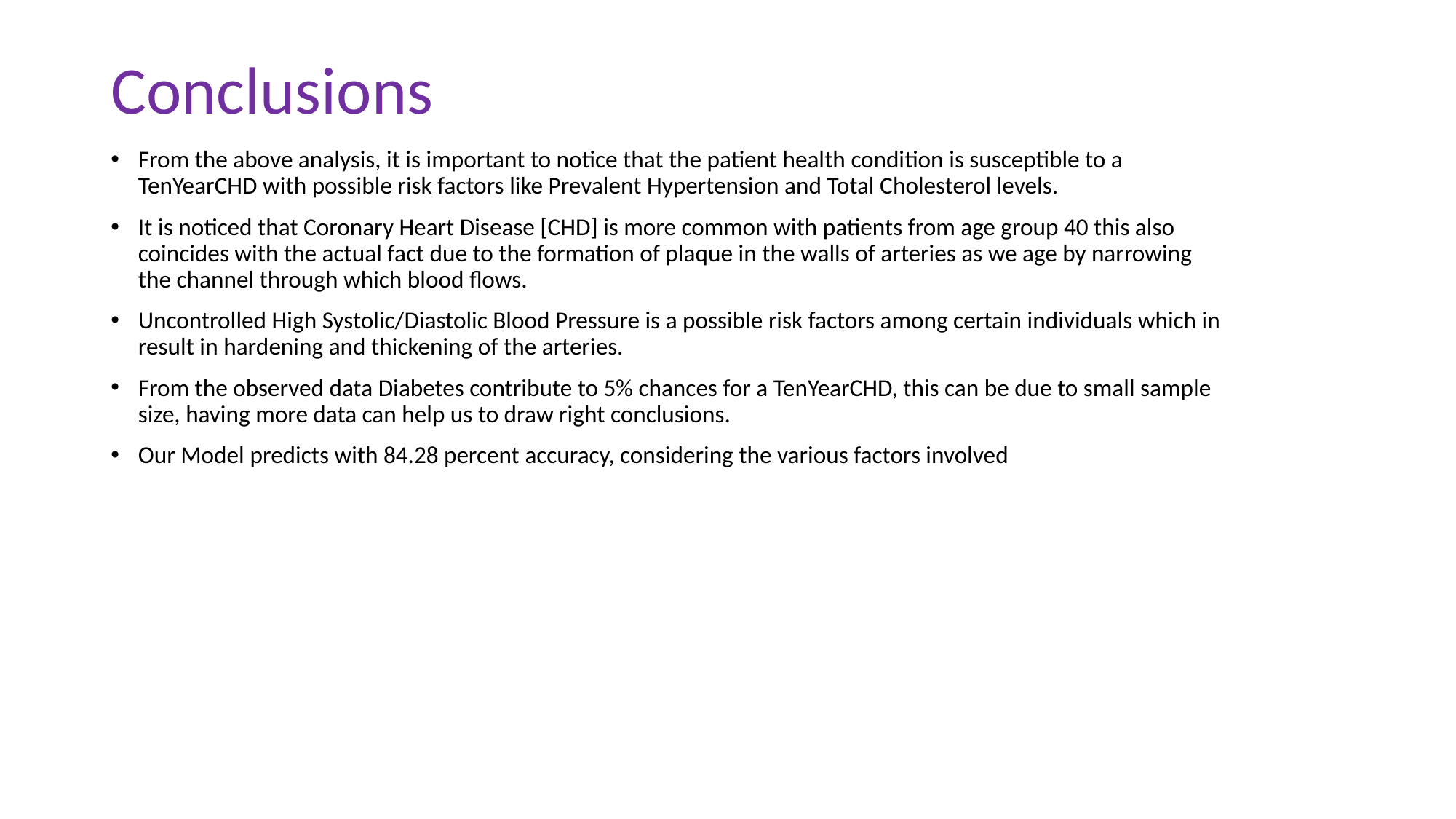

# Conclusions
From the above analysis, it is important to notice that the patient health condition is susceptible to a TenYearCHD with possible risk factors like Prevalent Hypertension and Total Cholesterol levels.
It is noticed that Coronary Heart Disease [CHD] is more common with patients from age group 40 this also coincides with the actual fact due to the formation of plaque in the walls of arteries as we age by narrowing the channel through which blood flows.
Uncontrolled High Systolic/Diastolic Blood Pressure is a possible risk factors among certain individuals which in result in hardening and thickening of the arteries.
From the observed data Diabetes contribute to 5% chances for a TenYearCHD, this can be due to small sample size, having more data can help us to draw right conclusions.
Our Model predicts with 84.28 percent accuracy, considering the various factors involved